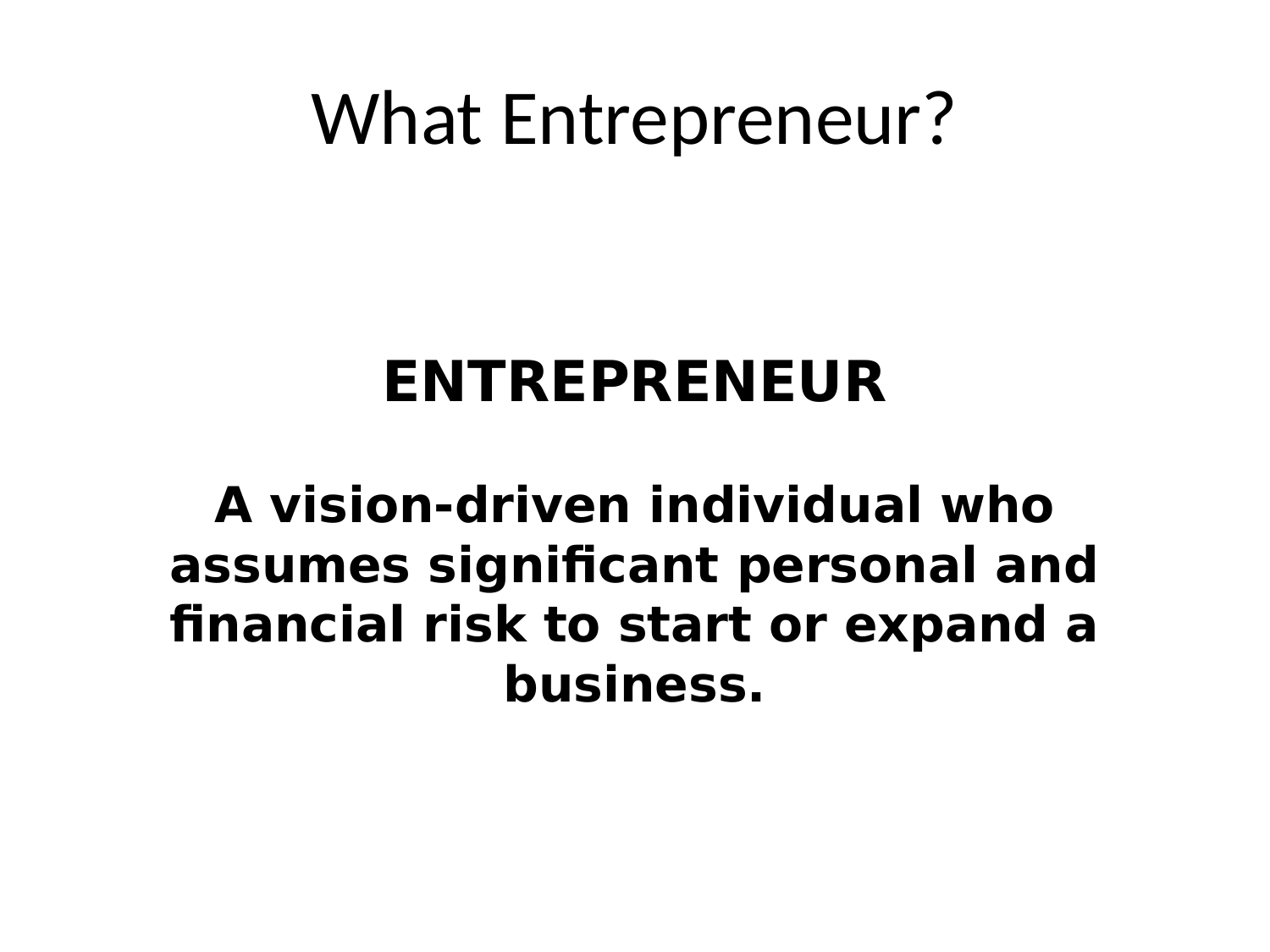

# What Entrepreneur?
ENTREPRENEUR

A vision-driven individual who assumes significant personal and financial risk to start or expand a business.